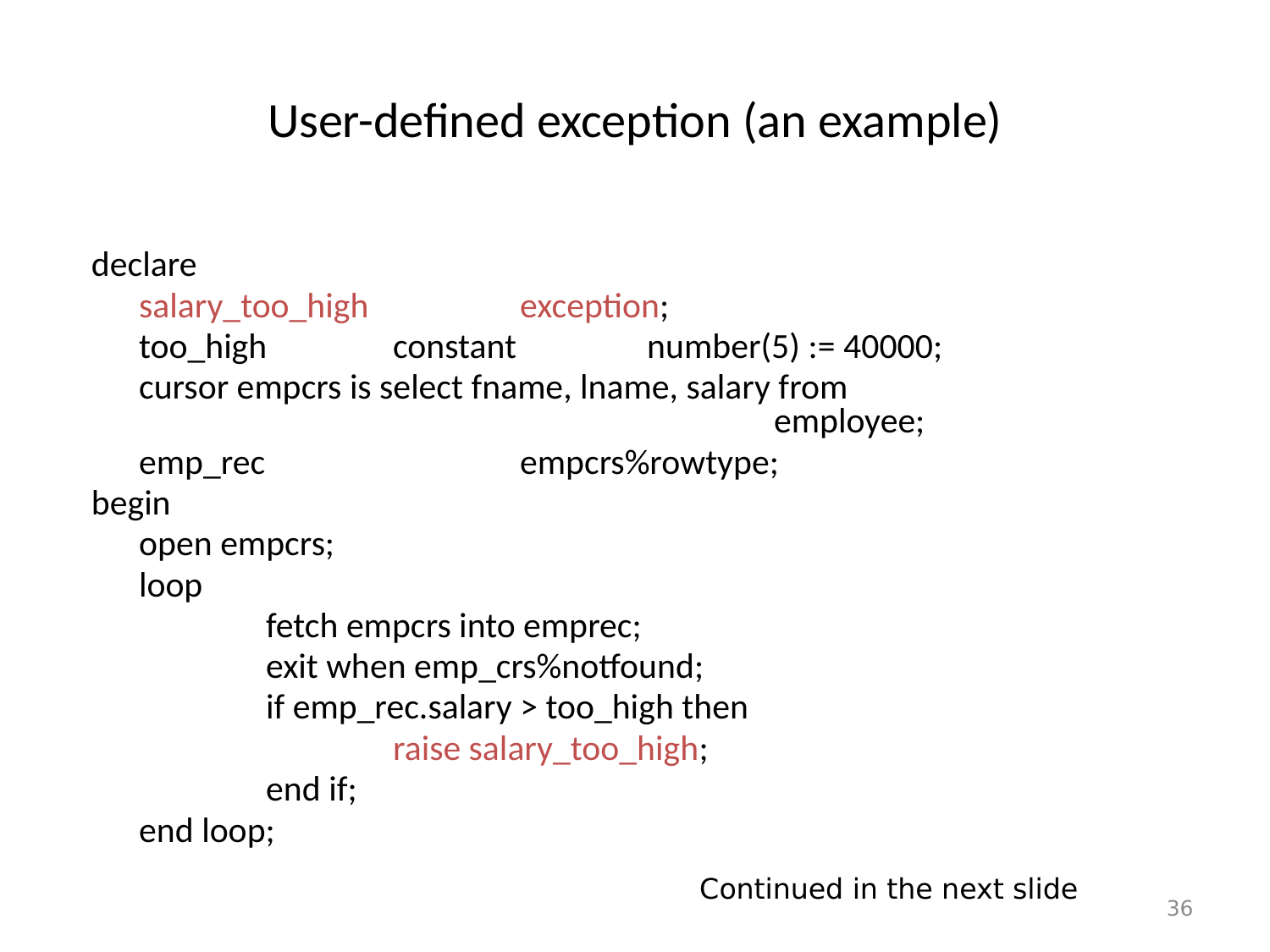

# User-defined exception (an example)
declare
	salary_too_high 		exception;
	too_high 	constant 	number(5) := 40000;
	cursor empcrs is select fname, lname, salary from 								employee;
	emp_rec 		empcrs%rowtype;
begin
	open empcrs;
	loop
		fetch empcrs into emprec;
		exit when emp_crs%notfound;
		if emp_rec.salary > too_high then
			raise salary_too_high;
		end if;
	end loop;
Continued in the next slide
36